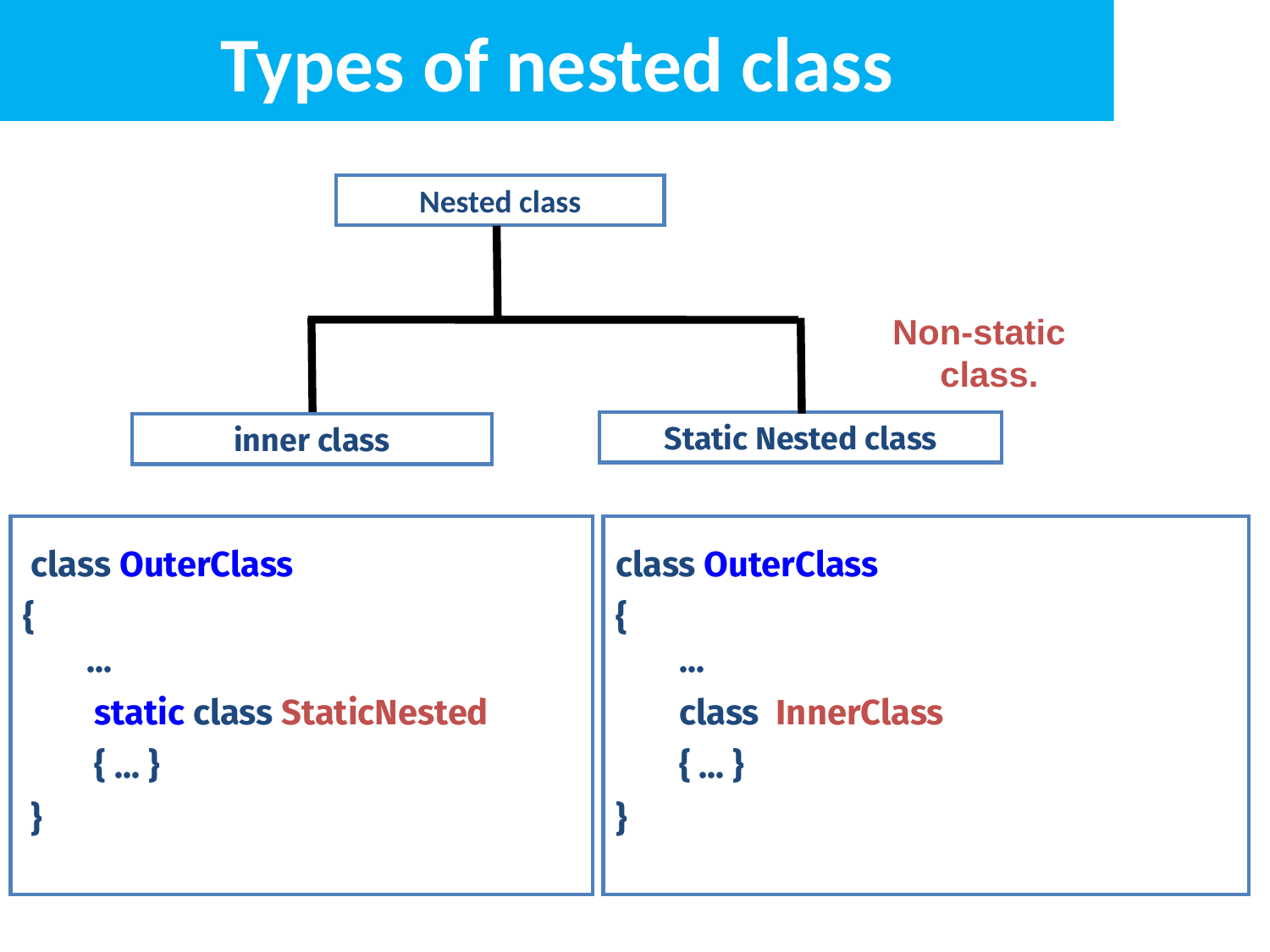

# Types of nested class
Nested class
Static Nested class
inner class
Non-static class.

class OuterClass
{
	...
	static class StaticNested
	{ ... }
}
class OuterClass
{
	...
	class  InnerClass
	{ ... }
}